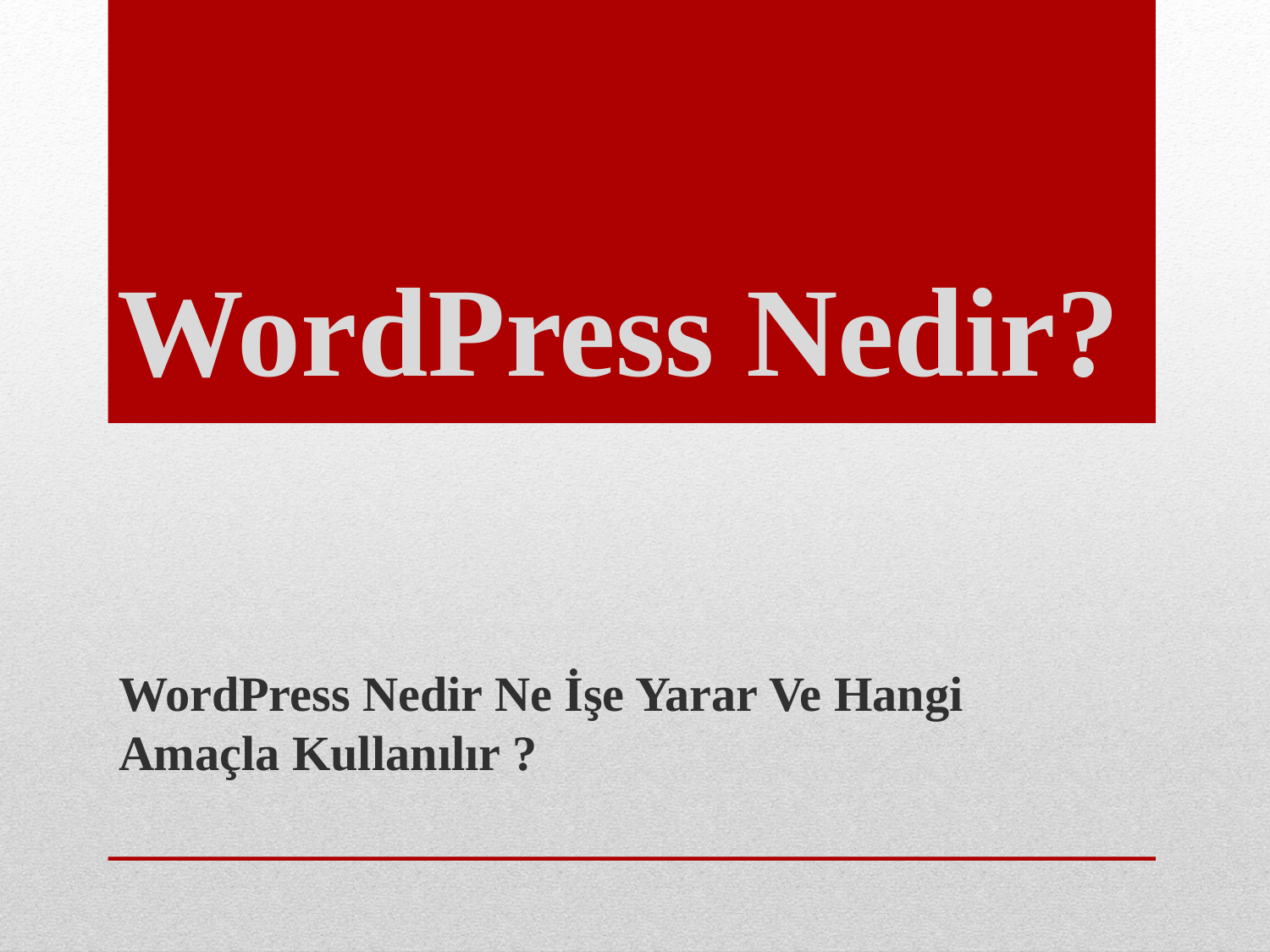

# WordPress Nedir?
WordPress Nedir Ne İşe Yarar Ve Hangi Amaçla Kullanılır ?